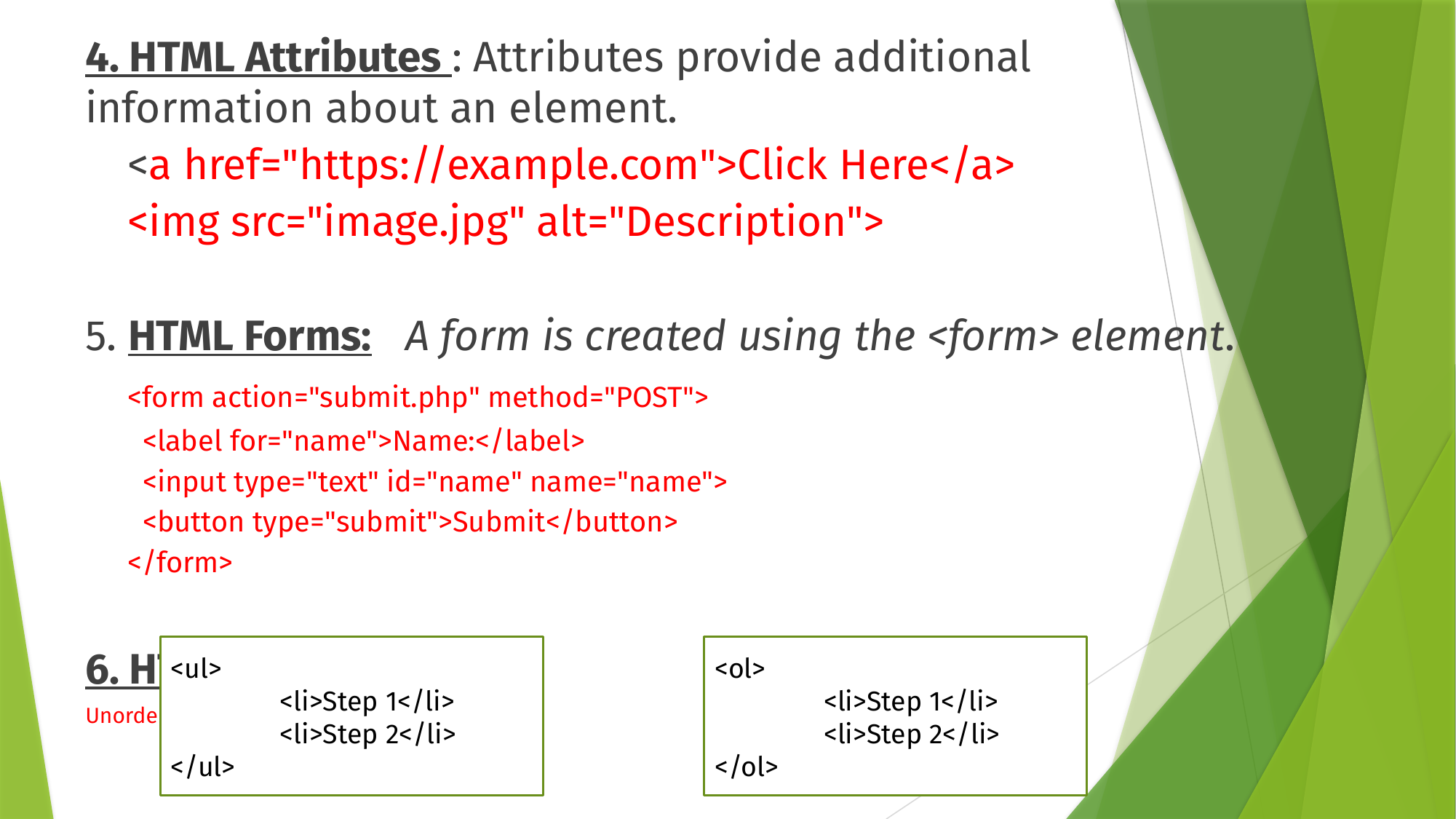

4. HTML Attributes : Attributes provide additional information about an element.
				<a href="https://example.com">Click Here</a>
				<img src="image.jpg" alt="Description">

5. HTML Forms:   A form is created using the <form> element.
			<form action="submit.php" method="POST">
				<label for="name">Name:</label>
				<input type="text" id="name" name="name">
				<button type="submit">Submit</button>
			</form>

6. HTML List:  HTML Lists
Unordered List :								Ordered List :

<ul>
	<li>Step 1</li>
	<li>Step 2</li>
</ul>
<ol>
	<li>Step 1</li>
	<li>Step 2</li>
</ol>